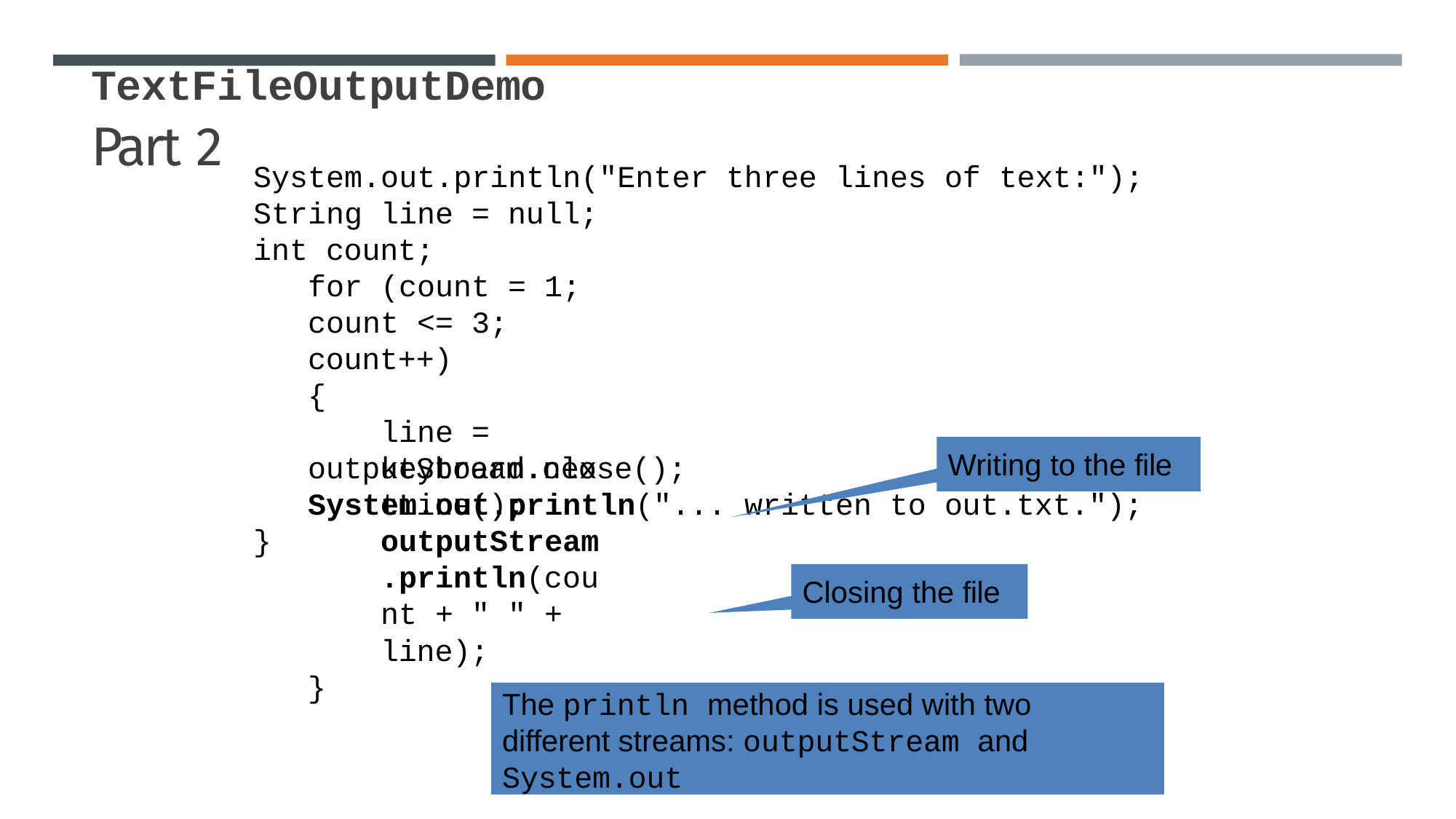

# TextFileOutputDemo
Part 2
System.out.println("Enter three lines of text:");
String line = null; int count;
for (count = 1; count <= 3; count++)
{
line = keyboard.nextLine();
outputStream.println(count + " " + line);
}

Writing to the file
outputStream.close();
System.out.println("... written to out.txt.");
}
Closing the file

The println method is used with two different streams: outputStream and System.out